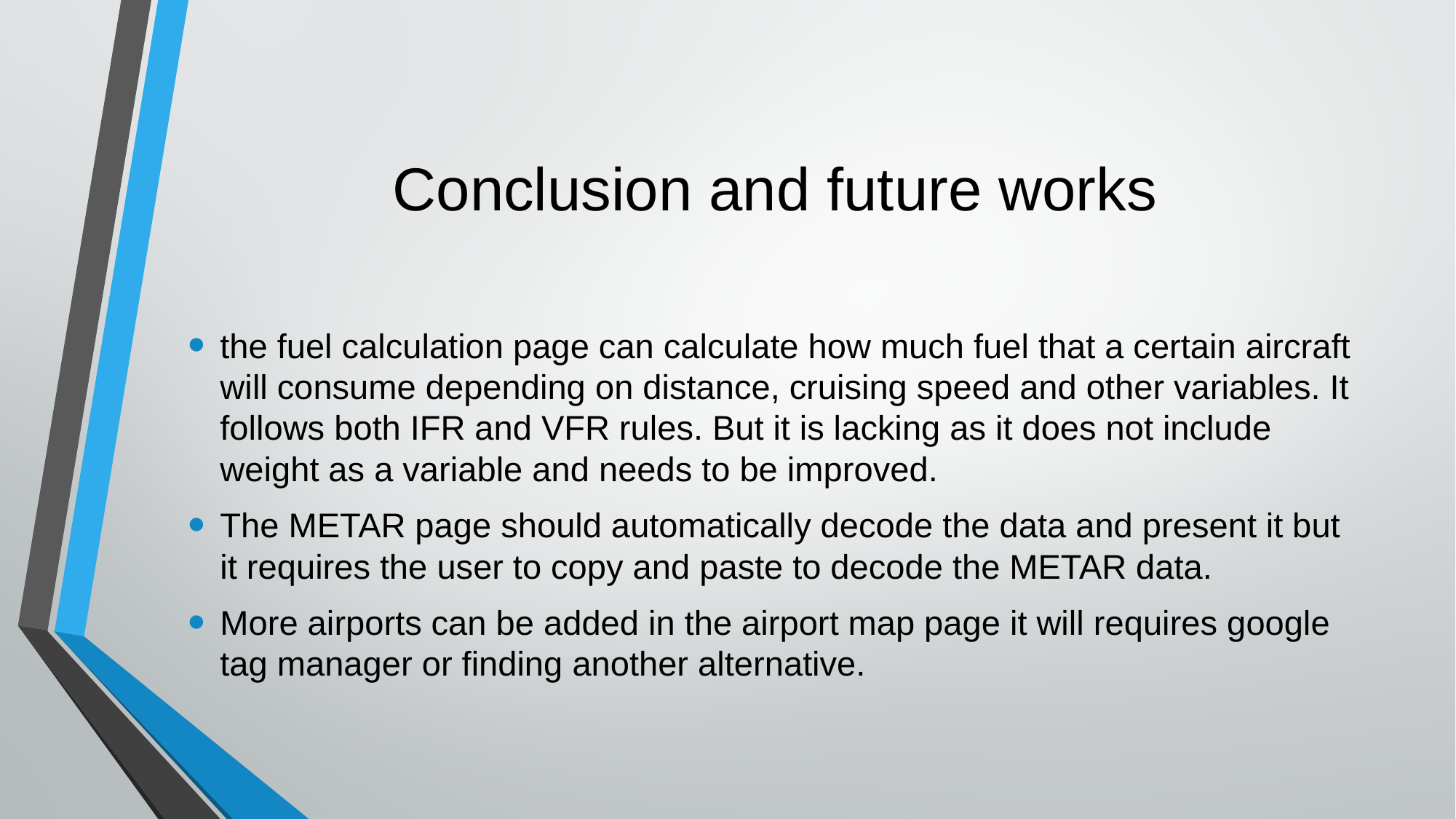

# Conclusion and future works
the fuel calculation page can calculate how much fuel that a certain aircraft will consume depending on distance, cruising speed and other variables. It follows both IFR and VFR rules. But it is lacking as it does not include weight as a variable and needs to be improved.
The METAR page should automatically decode the data and present it but it requires the user to copy and paste to decode the METAR data.
More airports can be added in the airport map page it will requires google tag manager or finding another alternative.